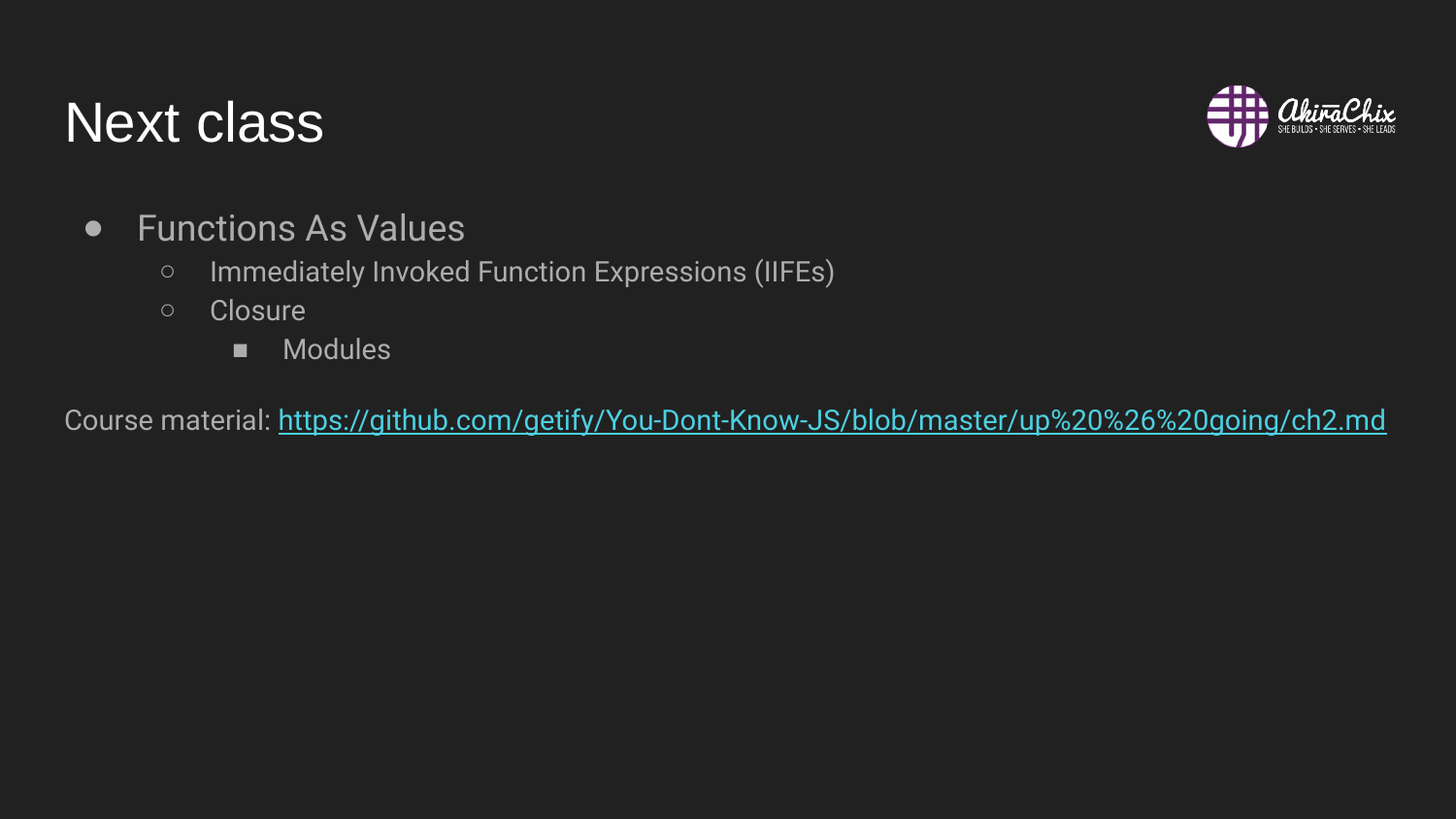

# Next class
Functions As Values
Immediately Invoked Function Expressions (IIFEs)
Closure
Modules
Course material: https://github.com/getify/You-Dont-Know-JS/blob/master/up%20%26%20going/ch2.md